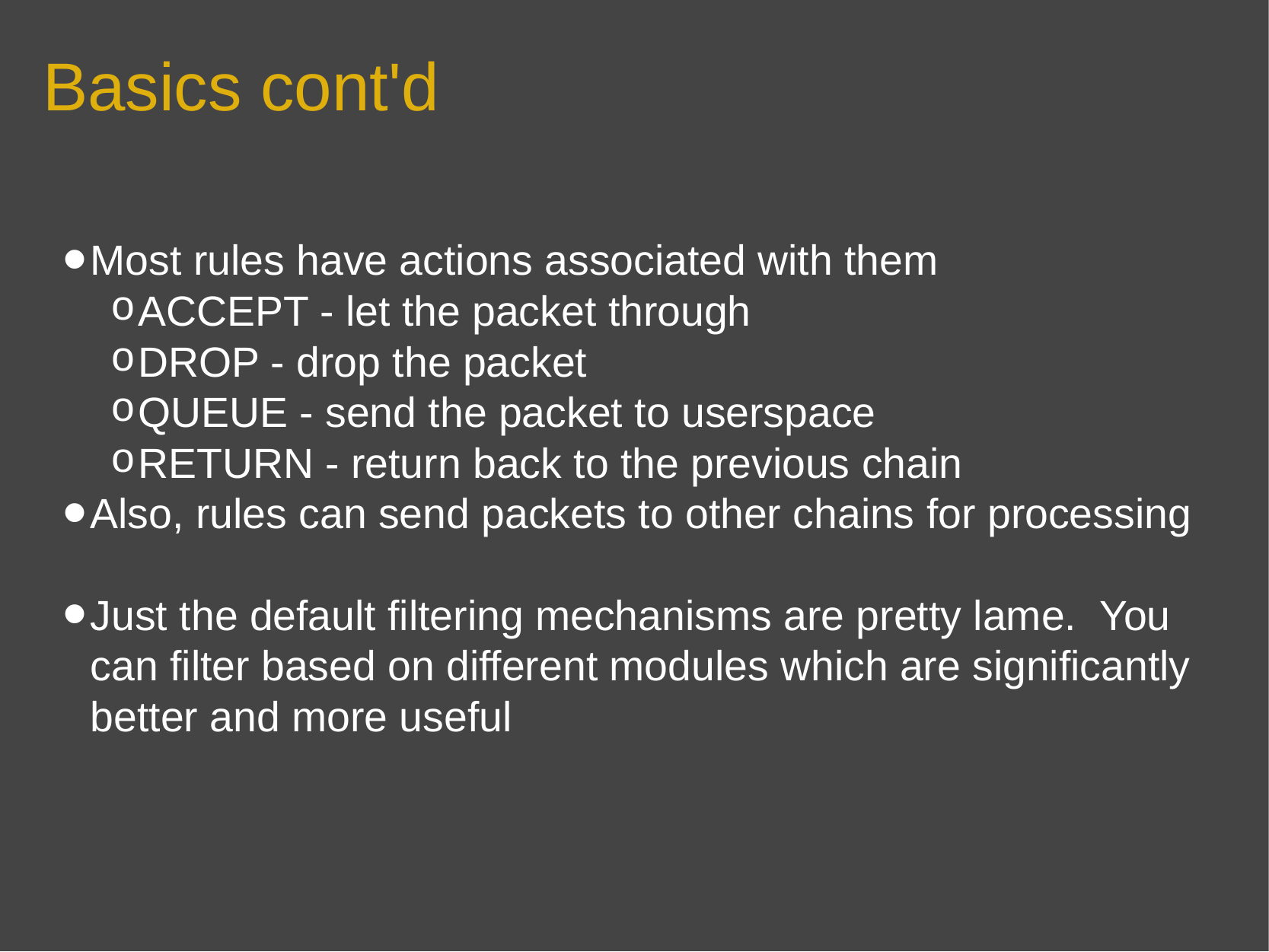

# Basics cont'd
Most rules have actions associated with them
ACCEPT - let the packet through
DROP - drop the packet
QUEUE - send the packet to userspace
RETURN - return back to the previous chain
Also, rules can send packets to other chains for processing

Just the default filtering mechanisms are pretty lame.  You can filter based on different modules which are significantly better and more useful